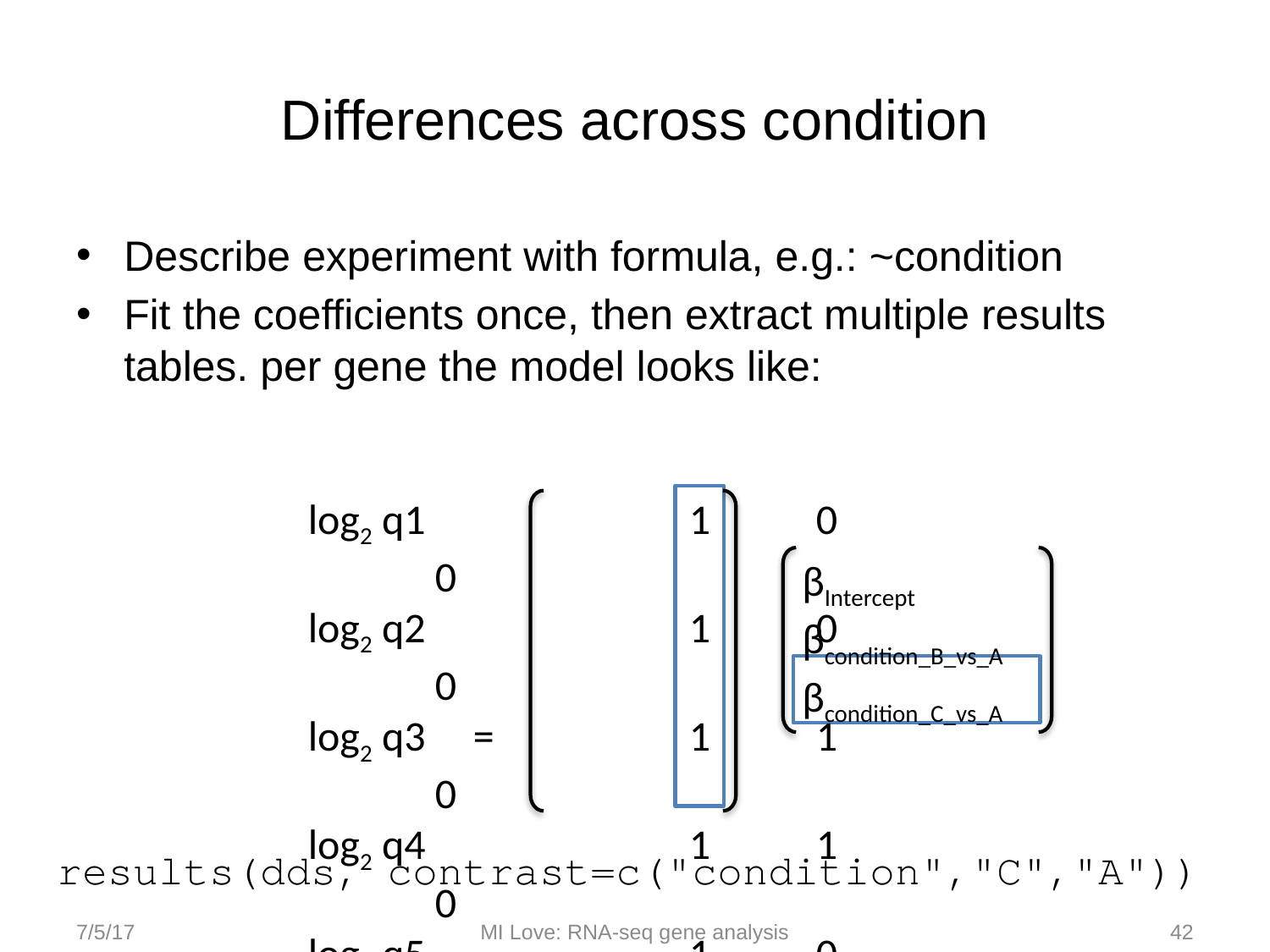

# Differences across condition
Describe experiment with formula, e.g.: ~condition
Fit the coefficients once, then extract multiple results tables. per gene the model looks like:

log2 q1			1	0	0
log2 q2			1	0	0
log2 q3	    =		1	1	0
log2 q4			1	1	0
log2 q5			1	0	1
log2 q6			1	0	1

βIntercept
βcondition_B_vs_A
βcondition_C_vs_A

results(dds, contrast=c("condition","C","A"))
7/5/17
MI Love: RNA-seq gene analysis
42